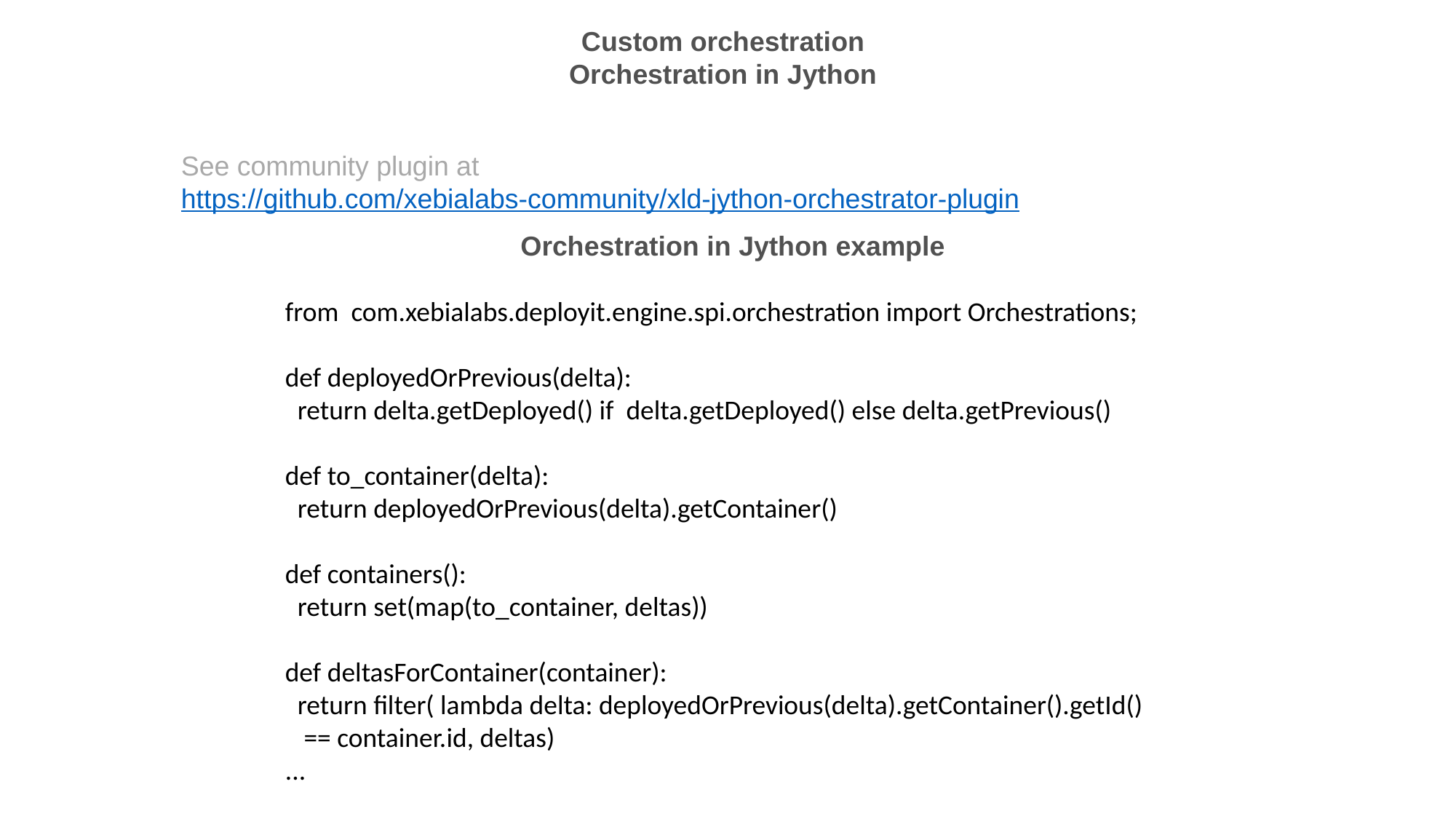

Custom orchestration
Orchestration in Jython
See community plugin at https://github.com/xebialabs-community/xld-jython-orchestrator-plugin
Orchestration in Jython example
from  com.xebialabs.deployit.engine.spi.orchestration import Orchestrations;

def deployedOrPrevious(delta):
  return delta.getDeployed() if  delta.getDeployed() else delta.getPrevious()

def to_container(delta):
  return deployedOrPrevious(delta).getContainer()

def containers():
  return set(map(to_container, deltas))

def deltasForContainer(container):
  return filter( lambda delta: deployedOrPrevious(delta).getContainer().getId()
   == container.id, deltas)
...